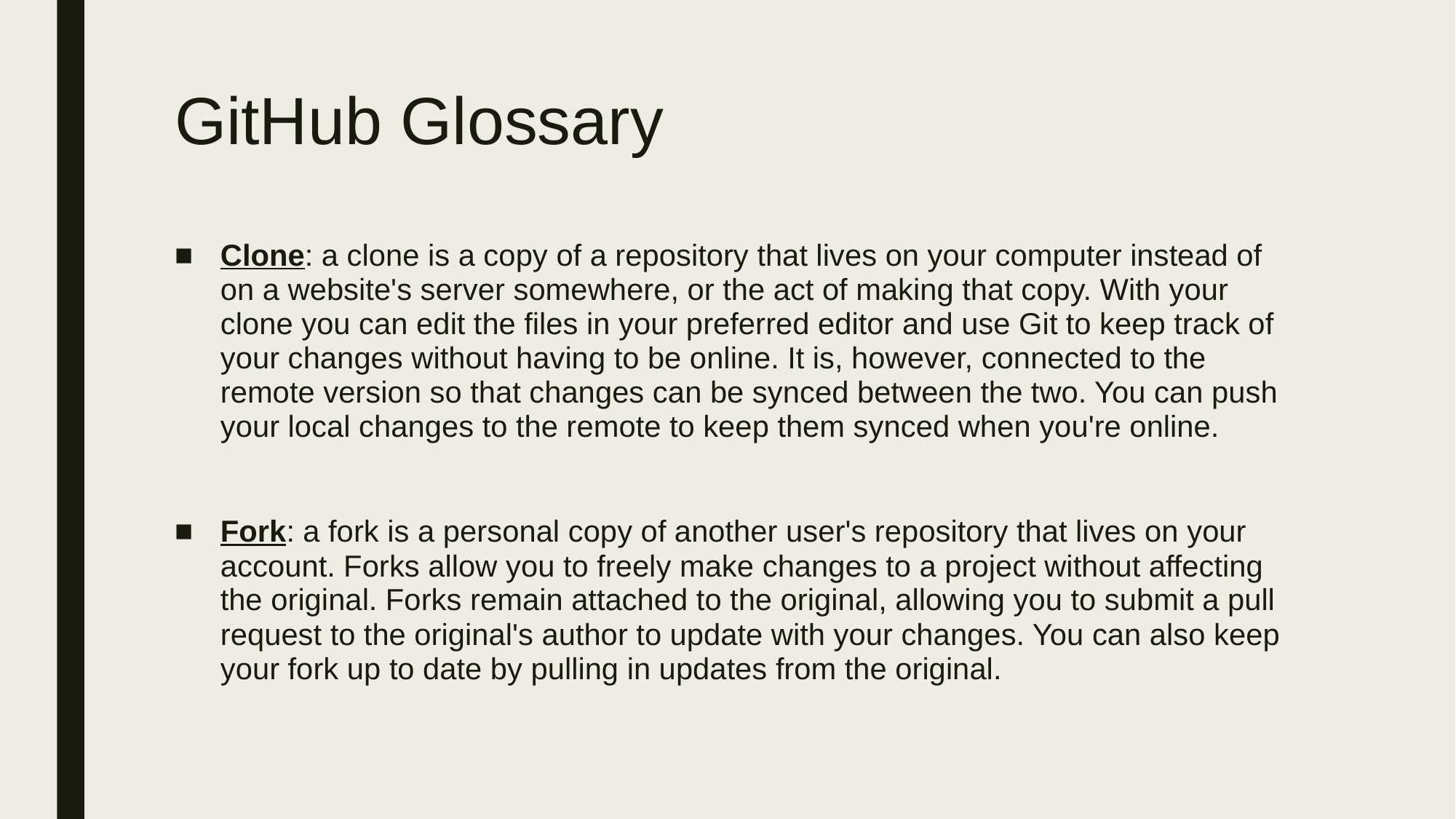

# GitHub Glossary
Clone: a clone is a copy of a repository that lives on your computer instead of on a website's server somewhere, or the act of making that copy. With your clone you can edit the files in your preferred editor and use Git to keep track of your changes without having to be online. It is, however, connected to the remote version so that changes can be synced between the two. You can push your local changes to the remote to keep them synced when you're online.

Fork: a fork is a personal copy of another user's repository that lives on your account. Forks allow you to freely make changes to a project without affecting the original. Forks remain attached to the original, allowing you to submit a pull request to the original's author to update with your changes. You can also keep your fork up to date by pulling in updates from the original.